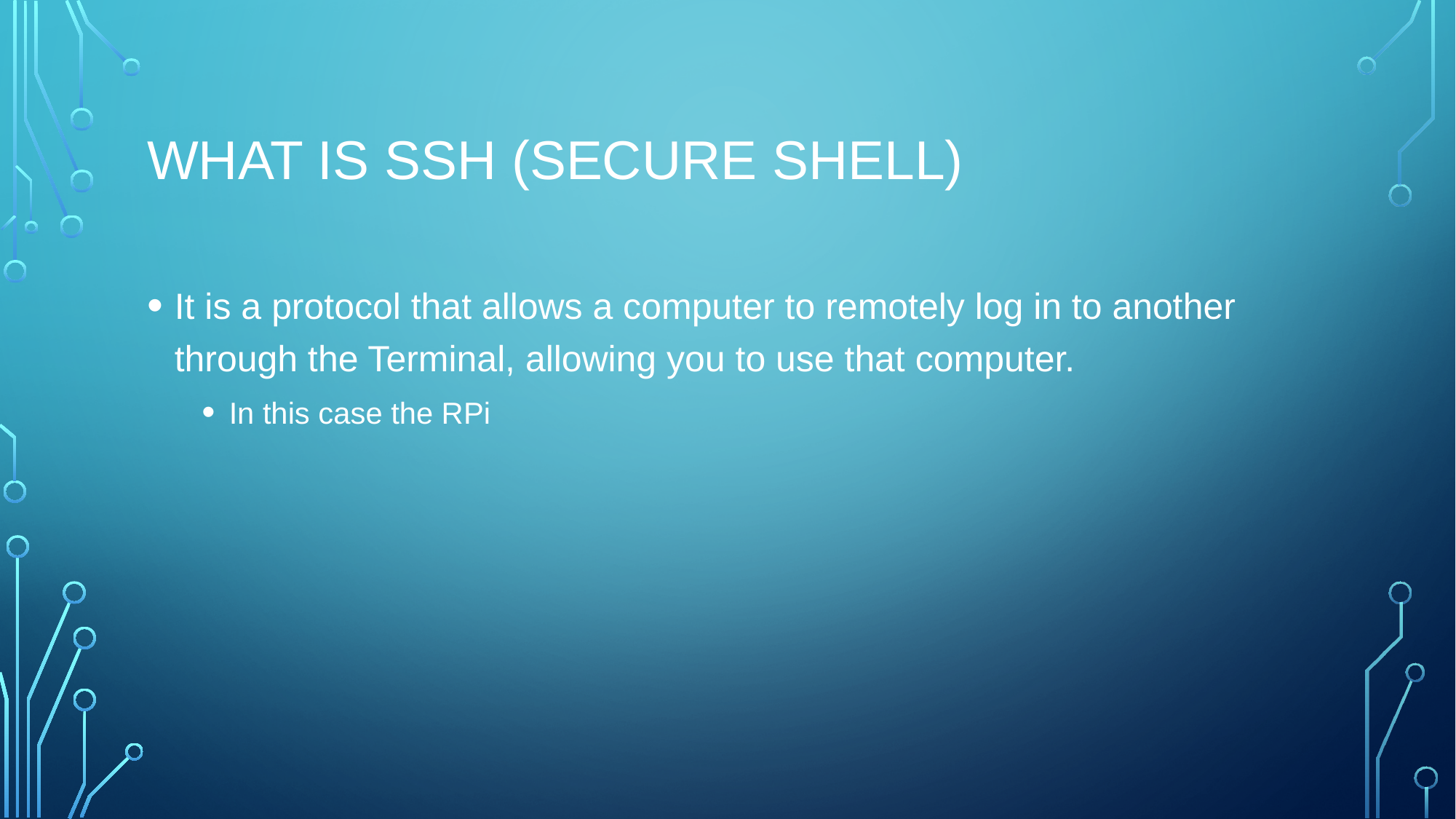

# What is SSH (Secure Shell)
It is a protocol that allows a computer to remotely log in to another through the Terminal, allowing you to use that computer.
In this case the RPi